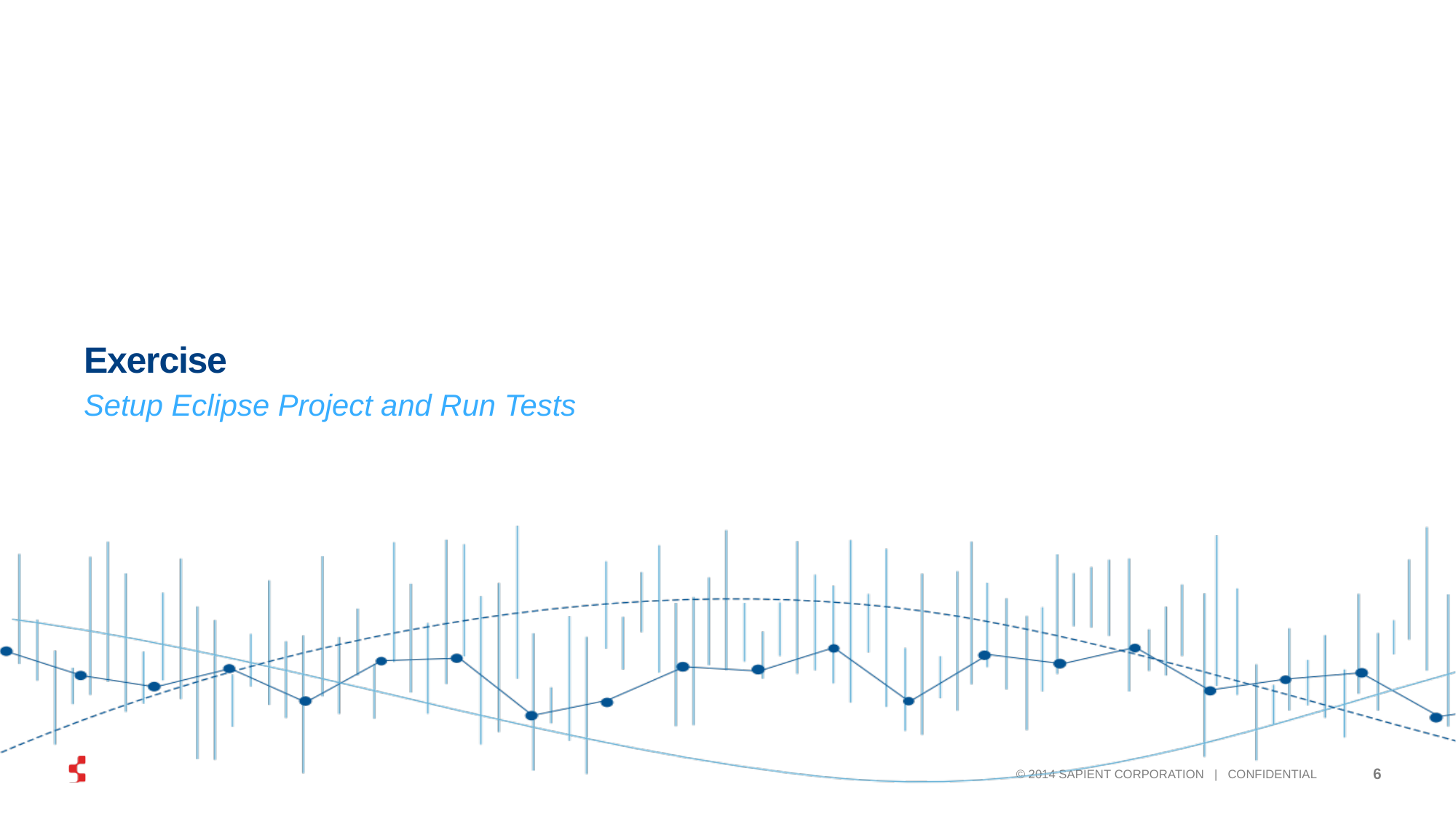

# Exercise
Setup Eclipse Project and Run Tests